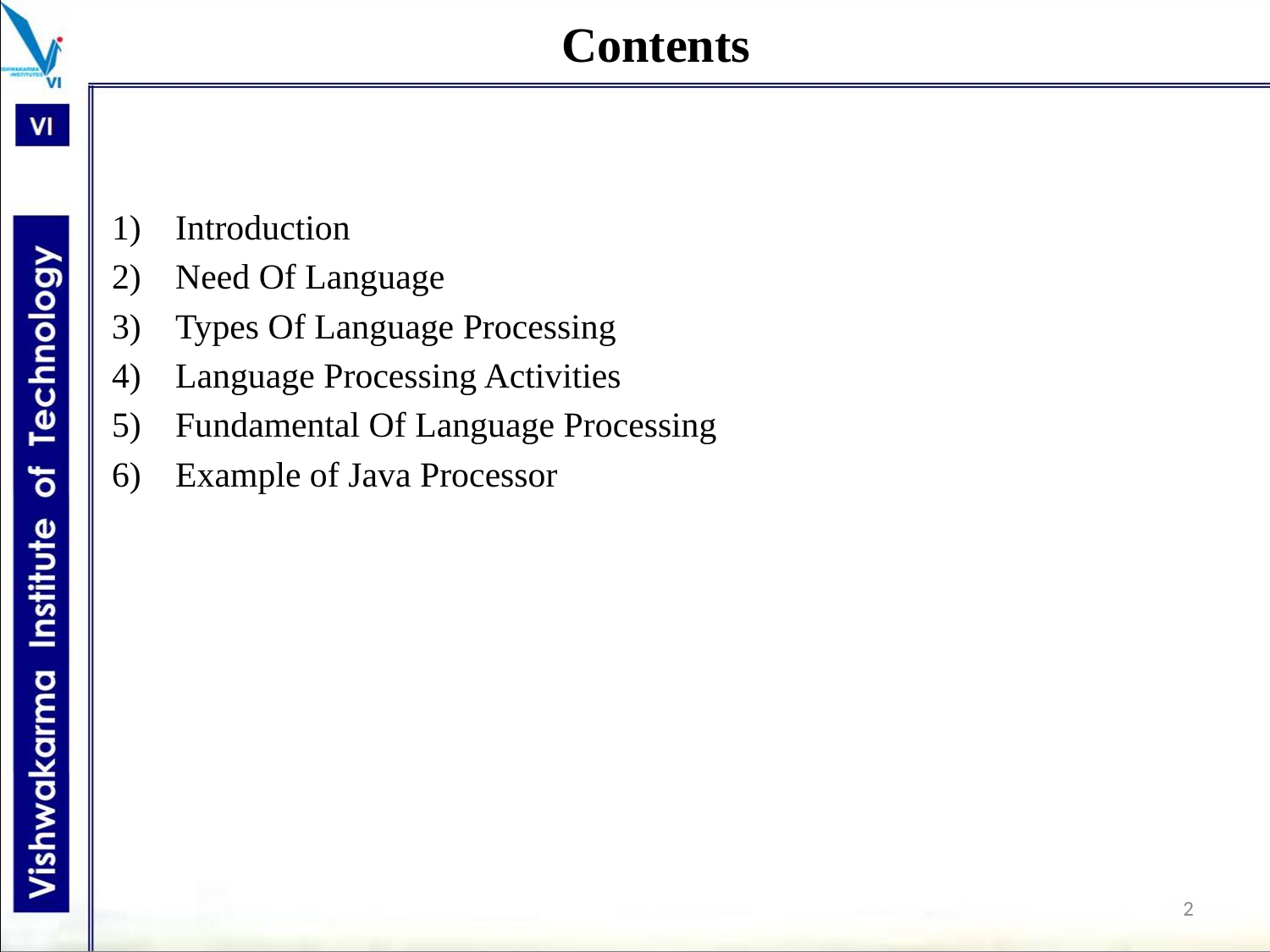

# Contents
Introduction
Need Of Language
Types Of Language Processing
Language Processing Activities
Fundamental Of Language Processing
Example of Java Processor
2